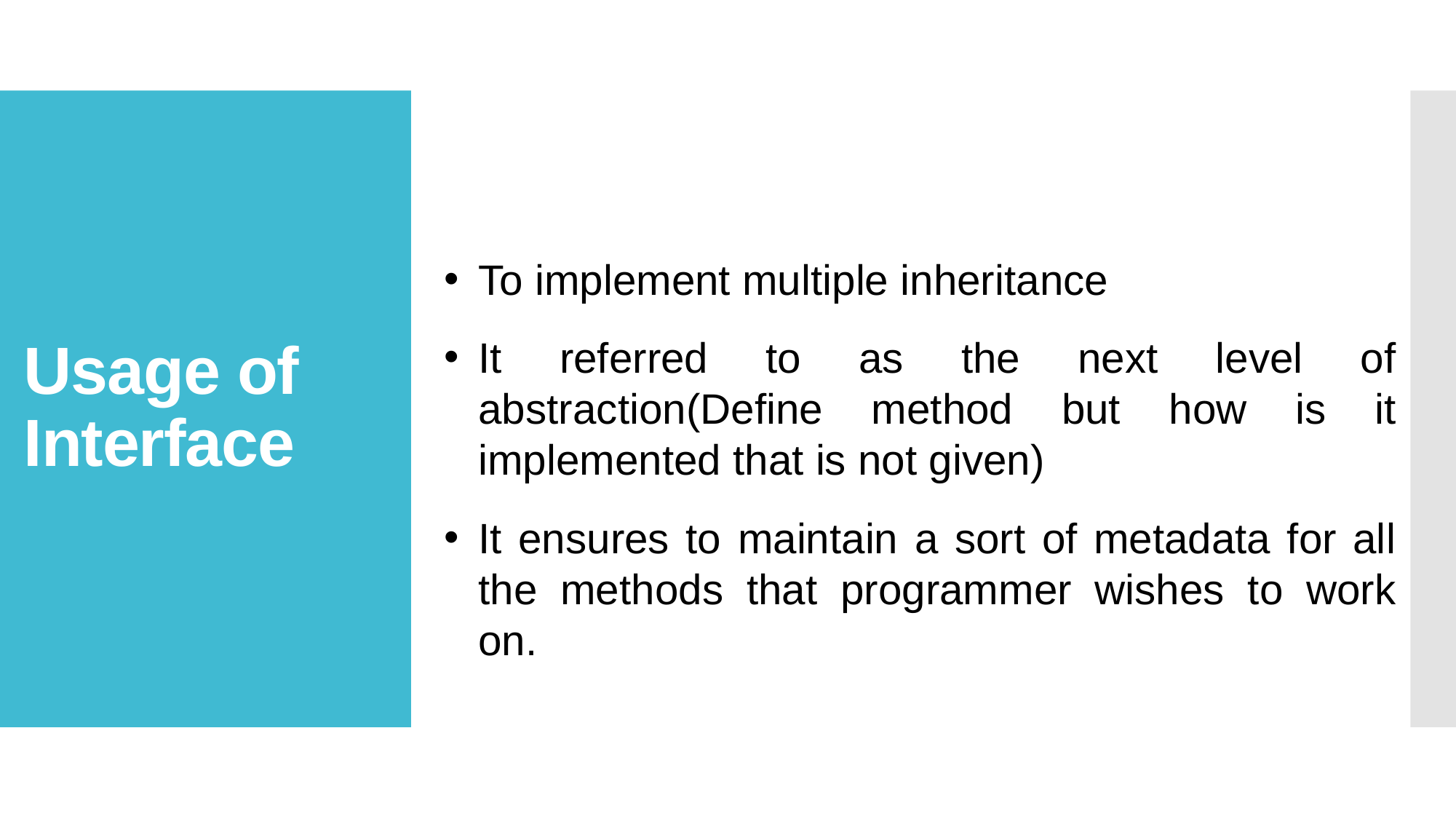

# Usage of Interface
To implement multiple inheritance
It referred to as the next level of abstraction(Define method but how is it implemented that is not given)
It ensures to maintain a sort of metadata for all the methods that programmer wishes to work on.